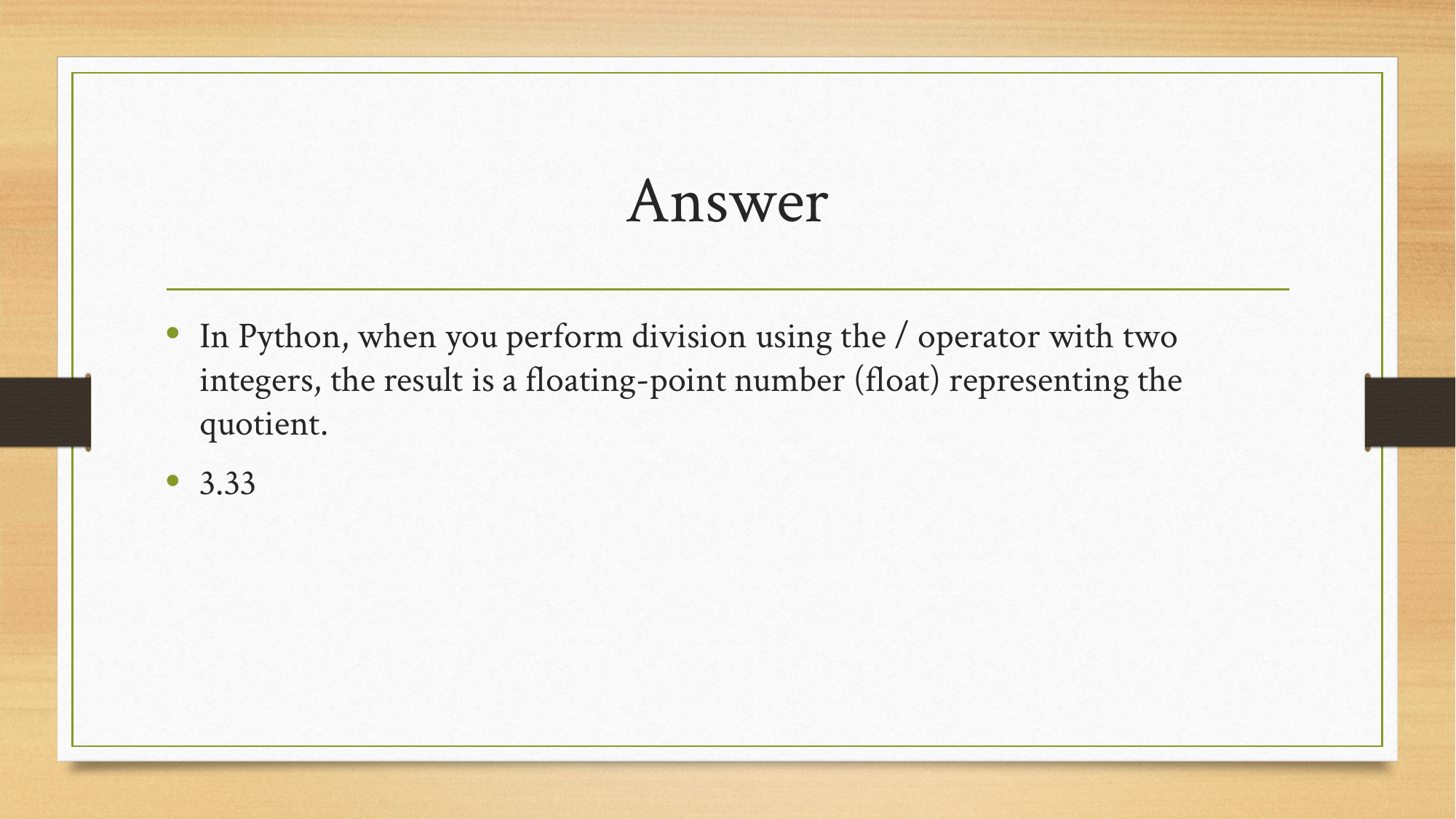

# Answer
In Python, when you perform division using the / operator with two integers, the result is a floating-point number (float) representing the quotient.
3.33